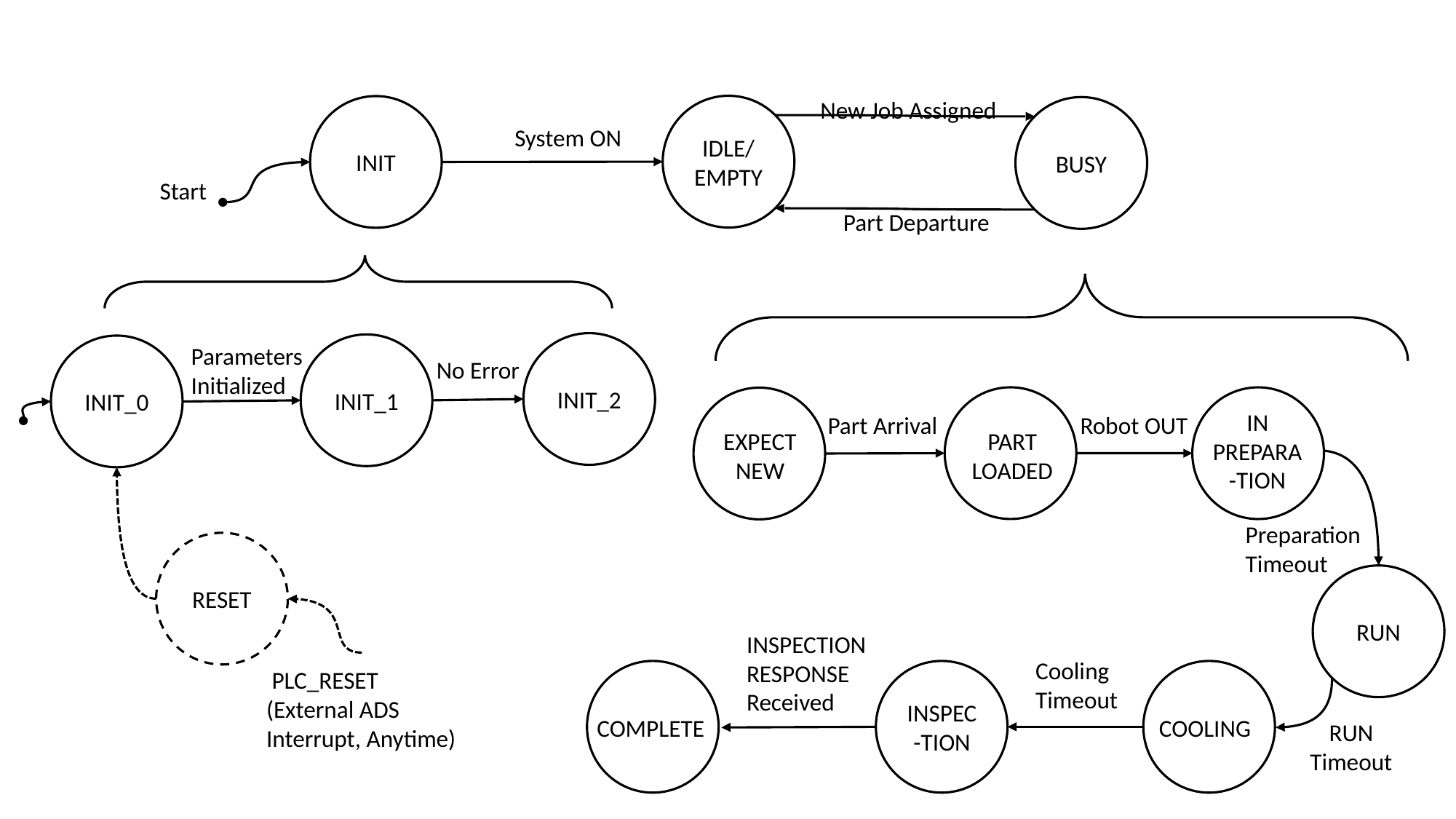

New Job Assigned
IDLE/
EMPTY
INIT
BUSY
System ON
 Start
Part Departure
INIT_2
INIT_1
Parameters Initialized
INIT_0
No Error

IN PREPARA
-TION
Robot OUT
Part Arrival
EXPECT NEW
PART
LOADED
Preparation Timeout
RESET
RUN
INSPECTION
RESPONSE Received
Cooling
Timeout
 PLC_RESET
(External ADS Interrupt, Anytime)

INSPEC
-TION
COMPLETE
COOLING
RUN Timeout